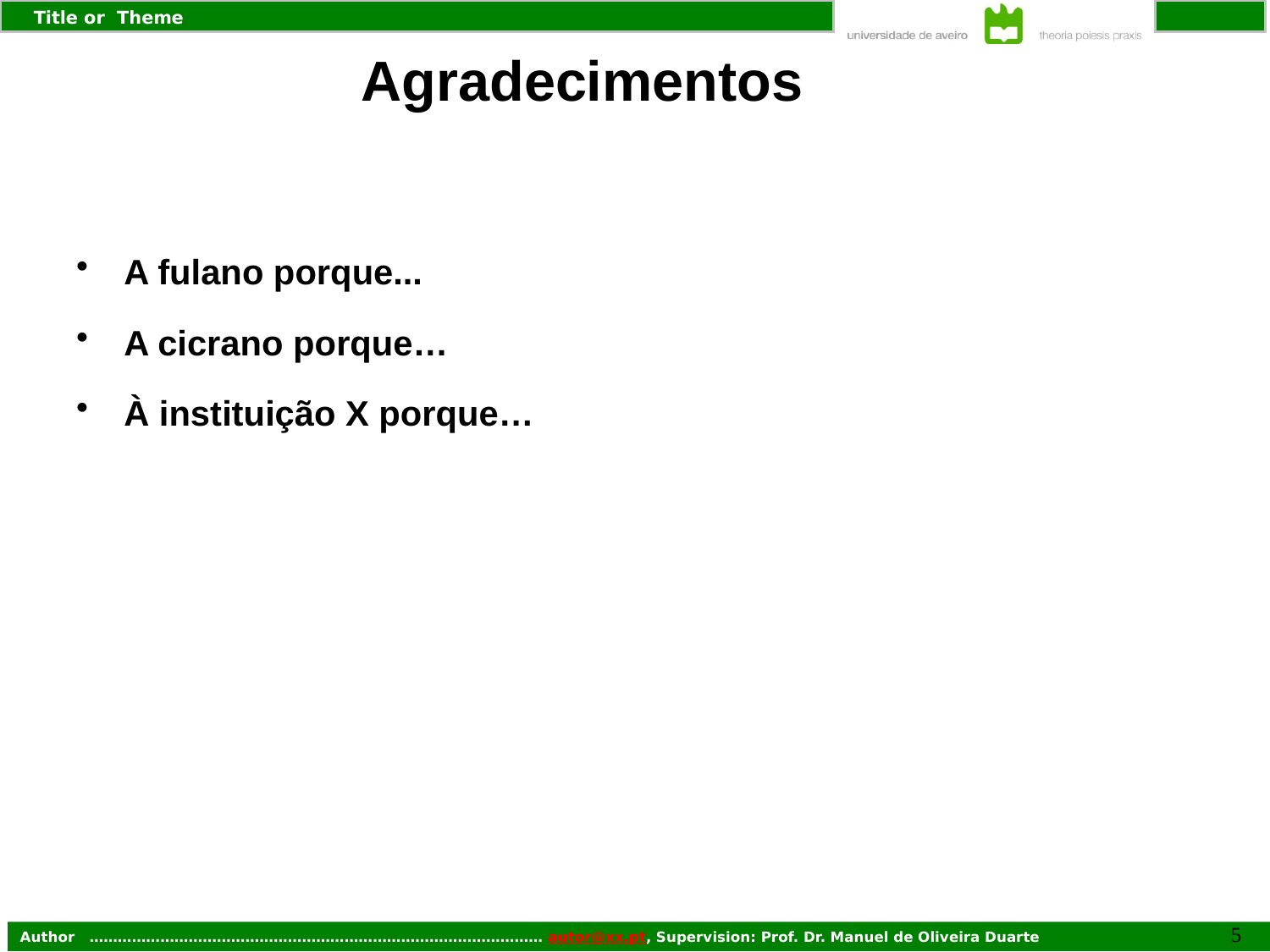

# Agradecimentos
A fulano porque...
A cicrano porque…
À instituição X porque…
5